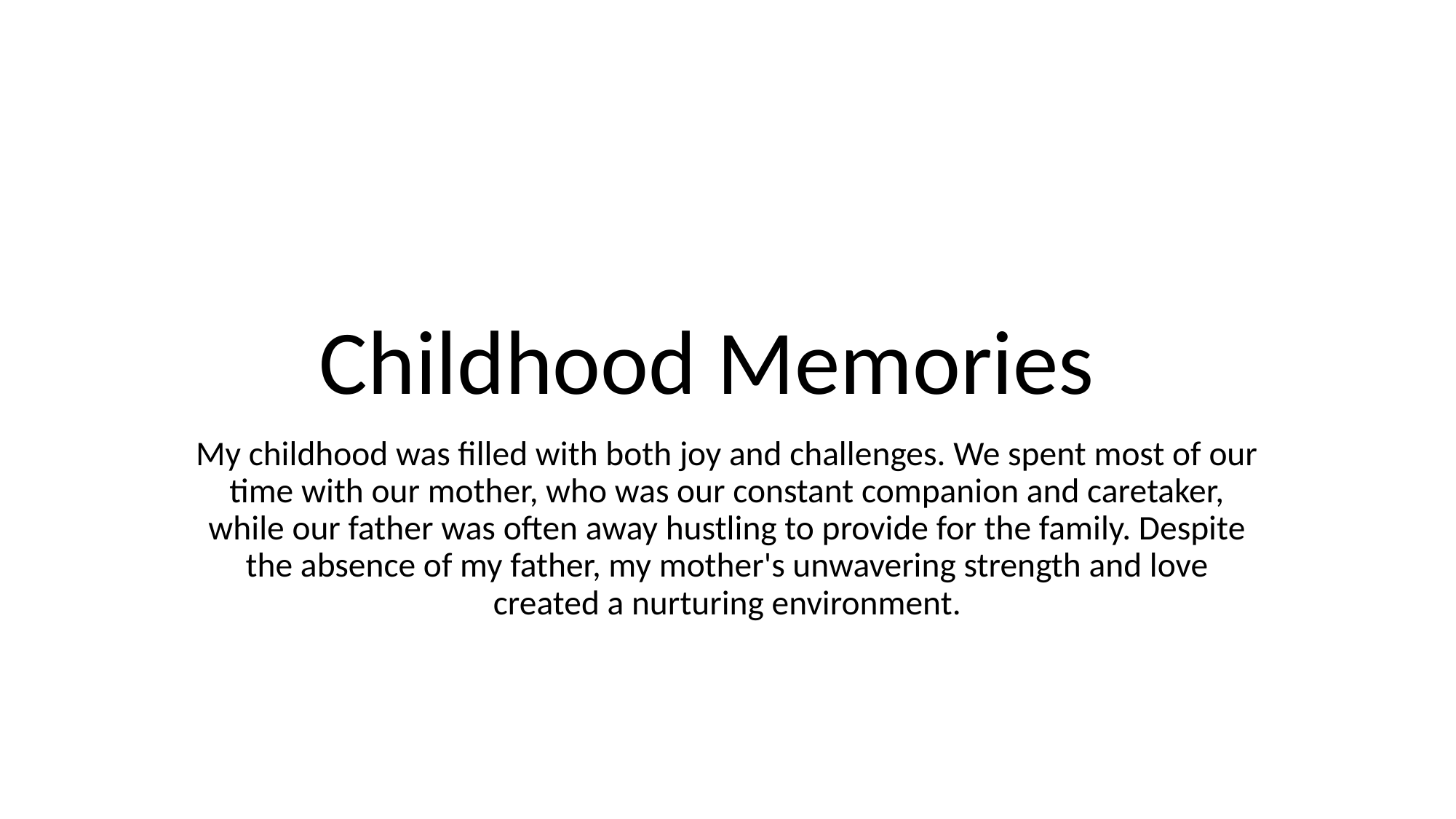

# Childhood Memories
My childhood was filled with both joy and challenges. We spent most of our time with our mother, who was our constant companion and caretaker, while our father was often away hustling to provide for the family. Despite the absence of my father, my mother's unwavering strength and love created a nurturing environment.